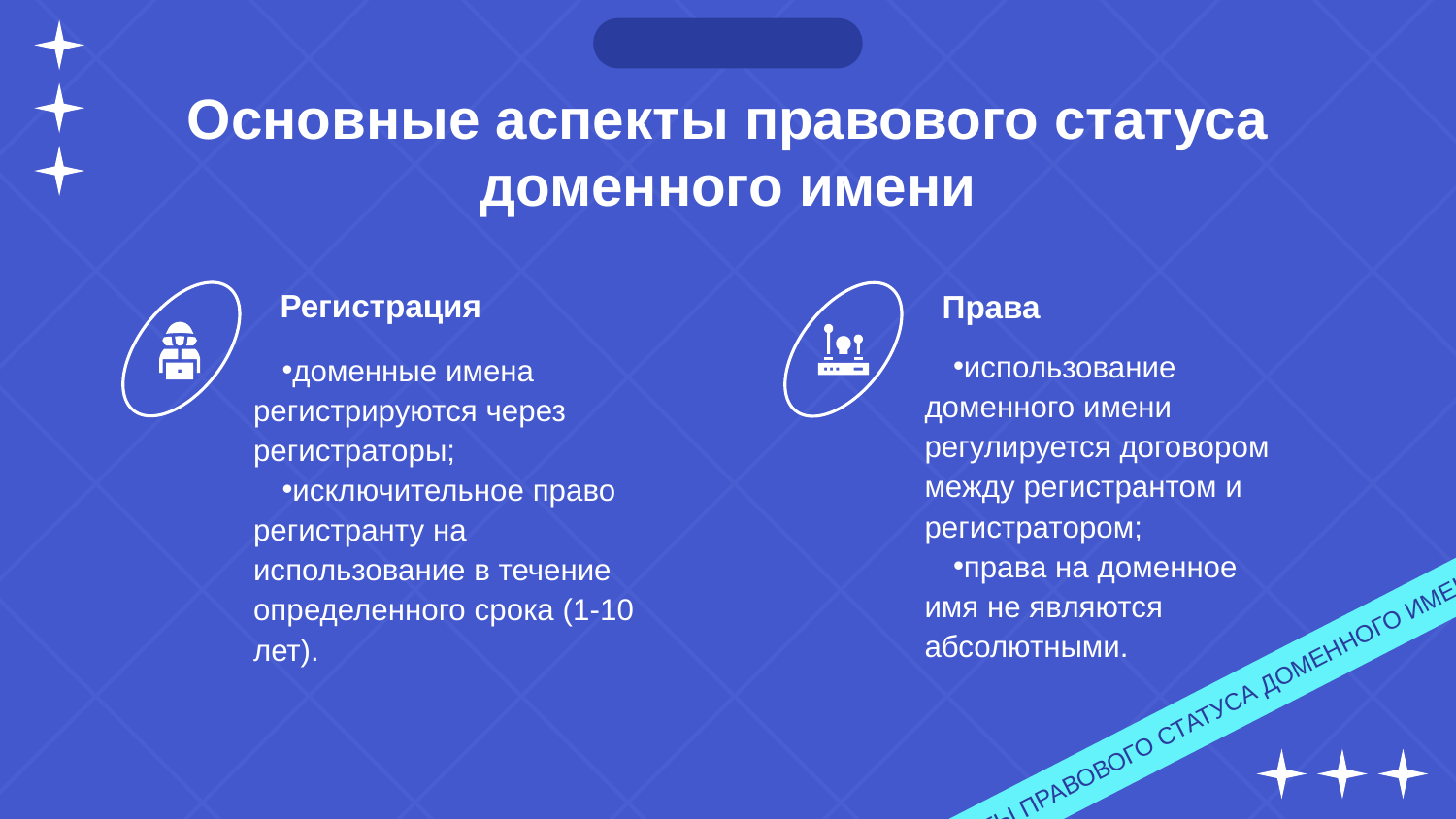

Основные аспекты правового статуса доменного имени
# Регистрация
Права

использование доменного имени регулируется договором между регистрантом и регистратором;
права на доменное имя не являются абсолютными.

доменные имена регистрируются через регистраторы;
исключительное право регистранту на использование в течение определенного срока (1-10 лет).

ОСНОВНЫЕ АСПЕКТЫ ПРАВОВОГО СТАТУСА ДОМЕННОГО ИМЕНИ